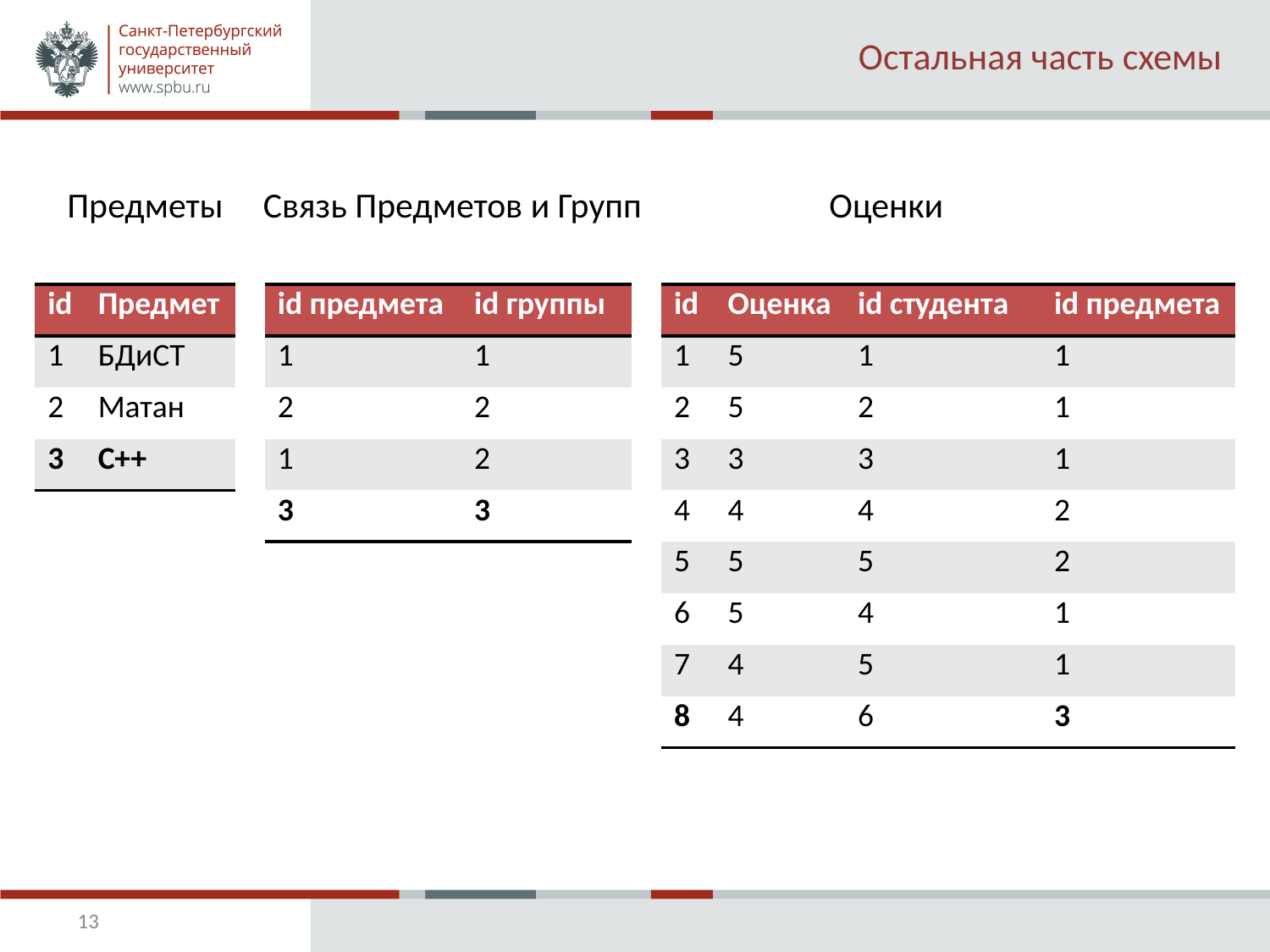

# Остальная часть схемы
Предметы     Связь Предметов и Групп		Оценки
| id | Предмет |
| --- | --- |
| 1 | БДиСТ |
| 2 | Матан |
| 3 | С++ |
| id предмета | id группы |
| --- | --- |
| 1 | 1 |
| 2 | 2 |
| 1 | 2 |
| 3 | 3 |
| id | Оценка | id студента | id предмета |
| --- | --- | --- | --- |
| 1 | 5 | 1 | 1 |
| 2 | 5 | 2 | 1 |
| 3 | 3 | 3 | 1 |
| 4 | 4 | 4 | 2 |
| 5 | 5 | 5 | 2 |
| 6 | 5 | 4 | 1 |
| 7 | 4 | 5 | 1 |
| 8 | 4 | 6 | 3 |
13